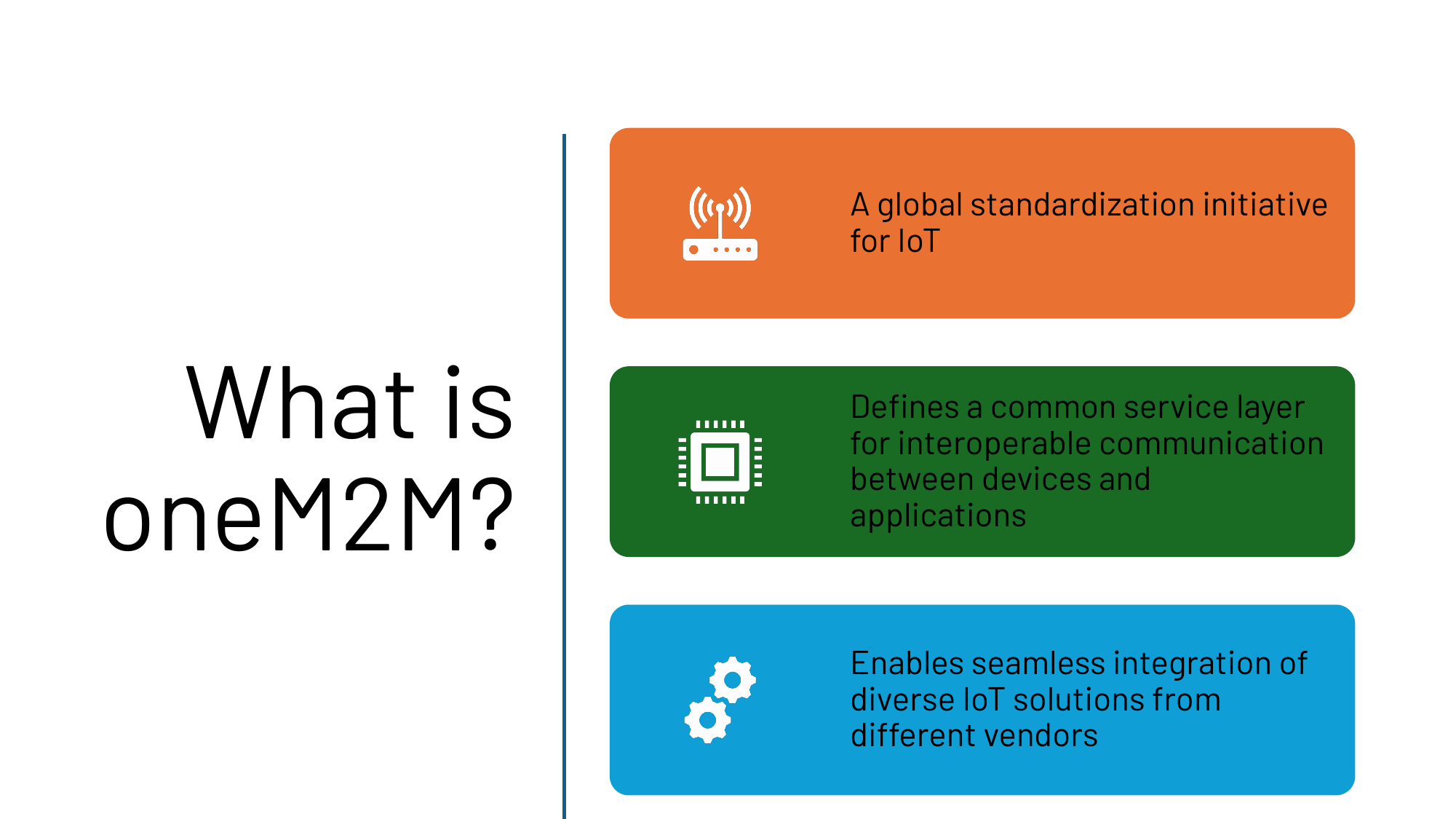

# What is oneM2M?
A global standardization initiative for IoT
Defines a common service layer for interoperable communication between devices and applications
Enables seamless integration of diverse IoT solutions from different vendors